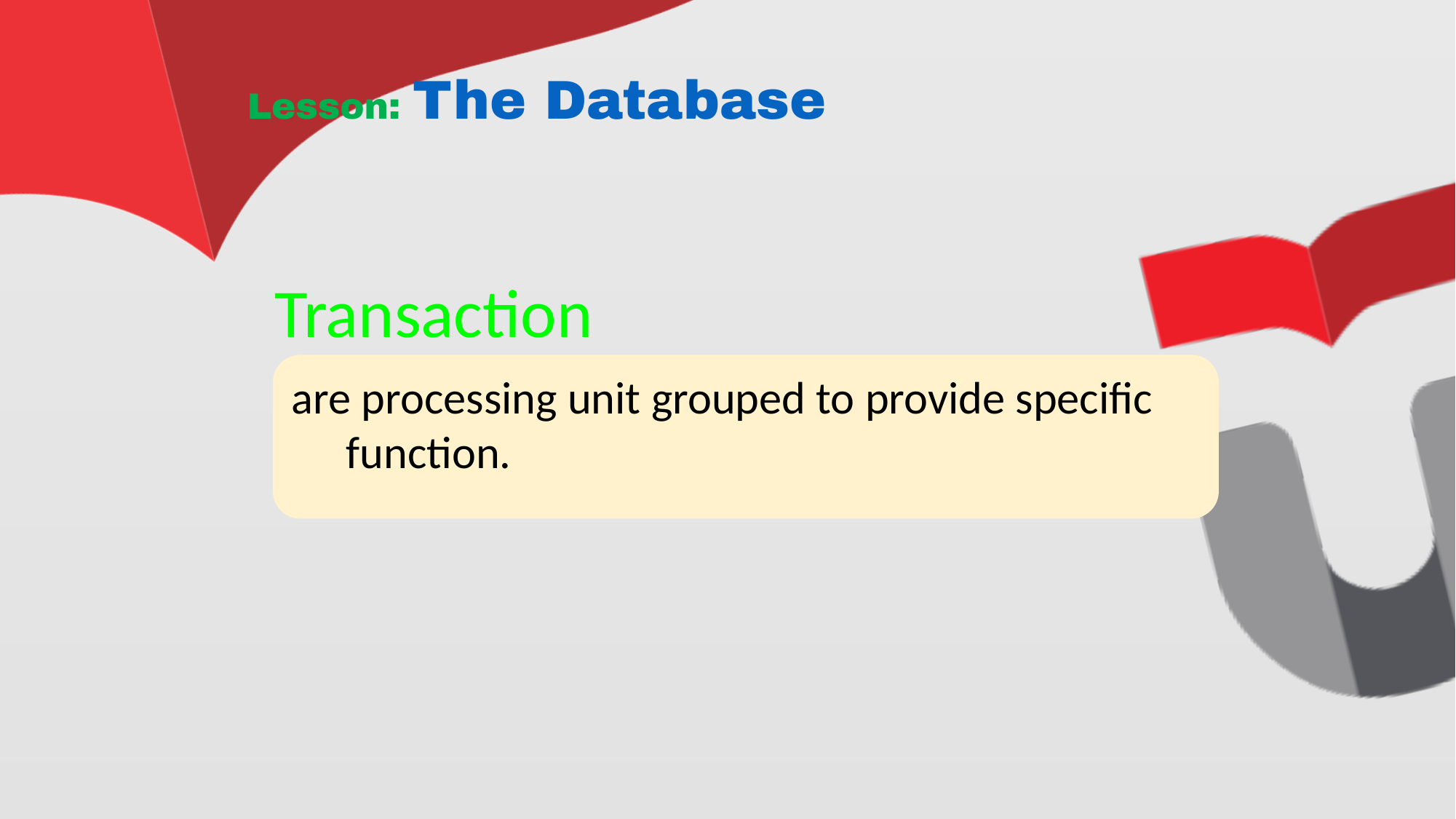

# Lesson: The Database
Transaction
are processing unit grouped to provide specific function.